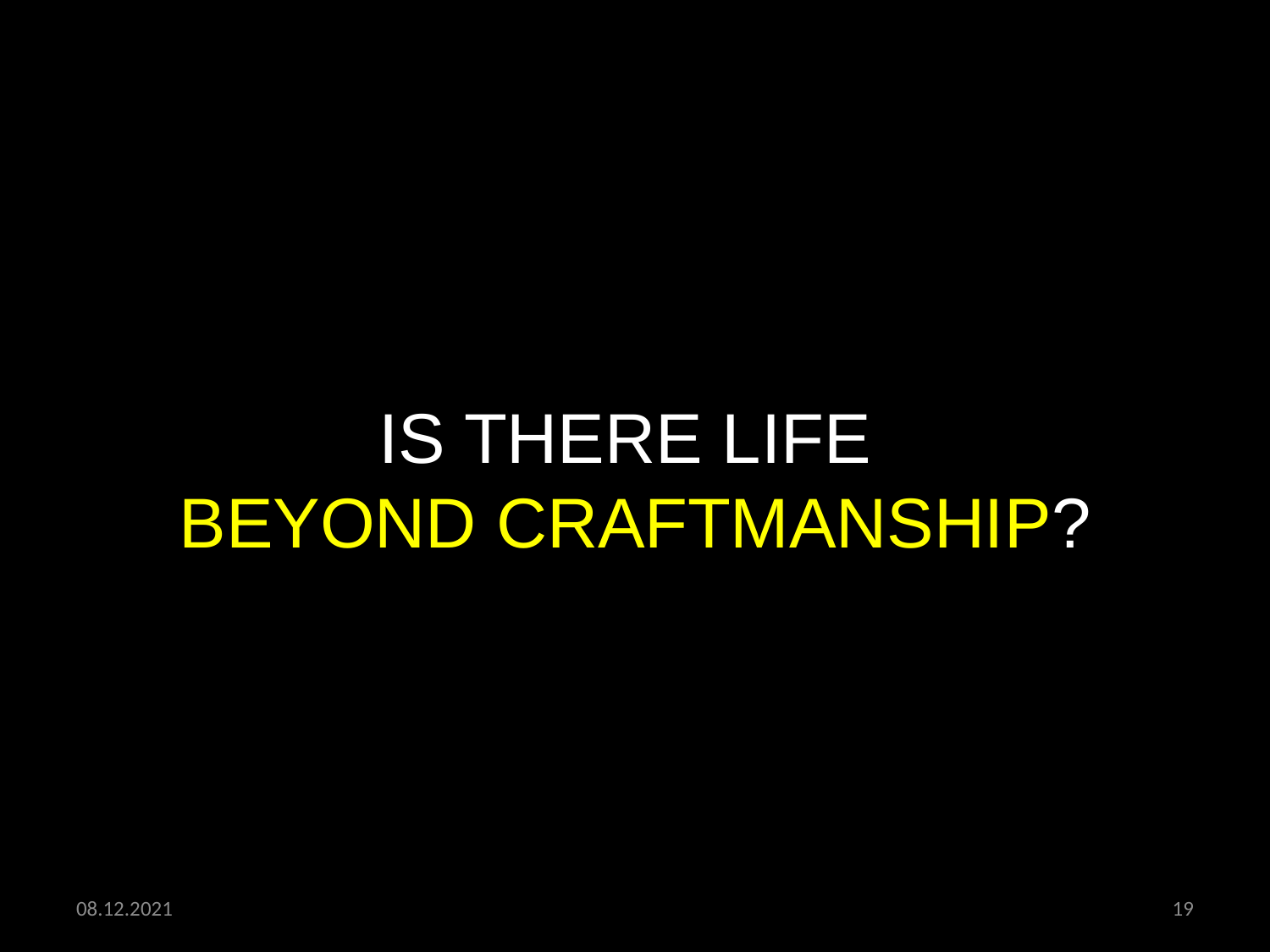

IS THERE LIFE
BEYOND CRAFTMANSHIP?
08.12.2021
19